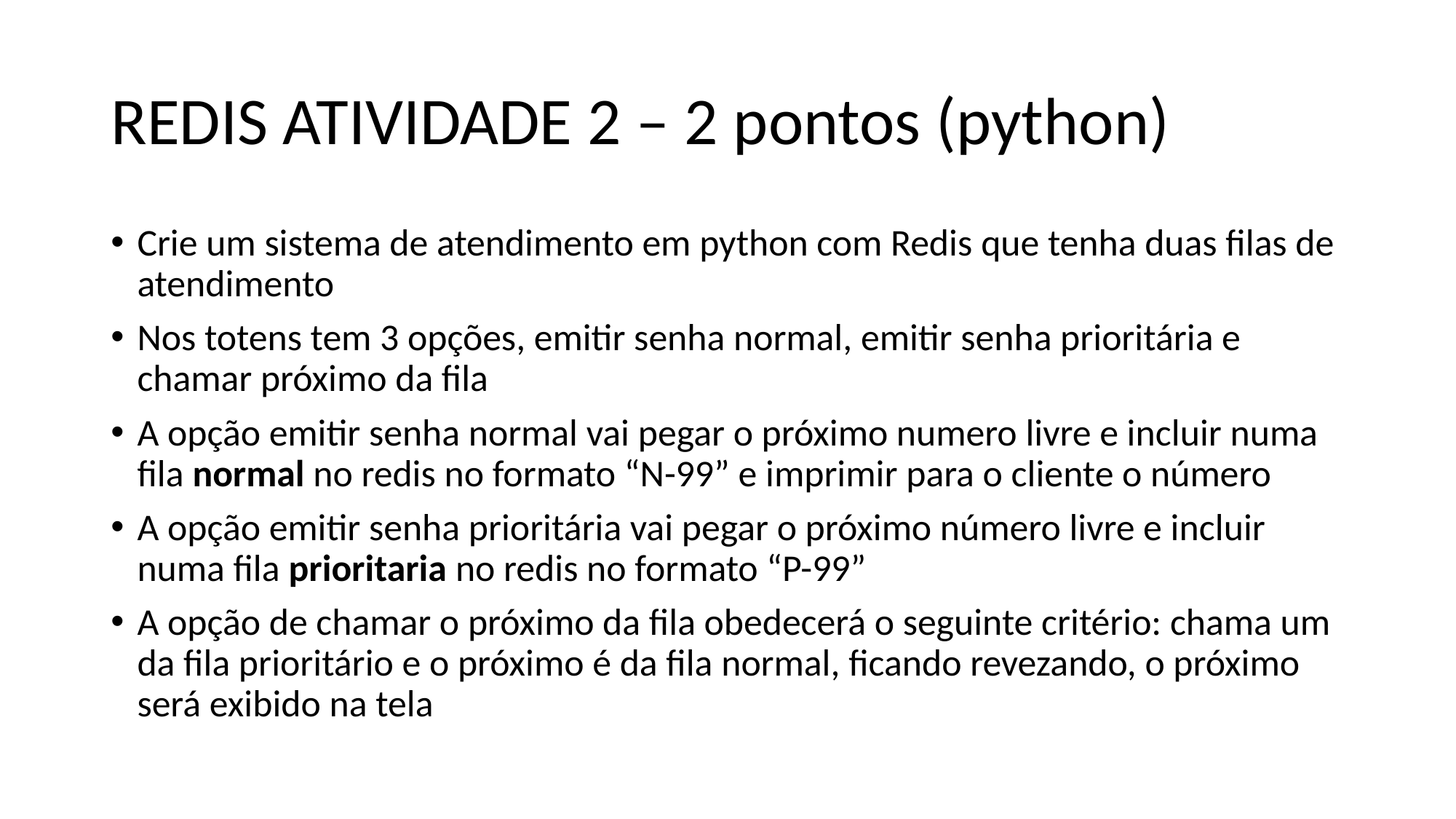

# REDIS ATIVIDADE 2 – 2 pontos (python)
Crie um sistema de atendimento em python com Redis que tenha duas filas de atendimento
Nos totens tem 3 opções, emitir senha normal, emitir senha prioritária e chamar próximo da fila
A opção emitir senha normal vai pegar o próximo numero livre e incluir numa fila normal no redis no formato “N-99” e imprimir para o cliente o número
A opção emitir senha prioritária vai pegar o próximo número livre e incluir numa fila prioritaria no redis no formato “P-99”
A opção de chamar o próximo da fila obedecerá o seguinte critério: chama um da fila prioritário e o próximo é da fila normal, ficando revezando, o próximo será exibido na tela